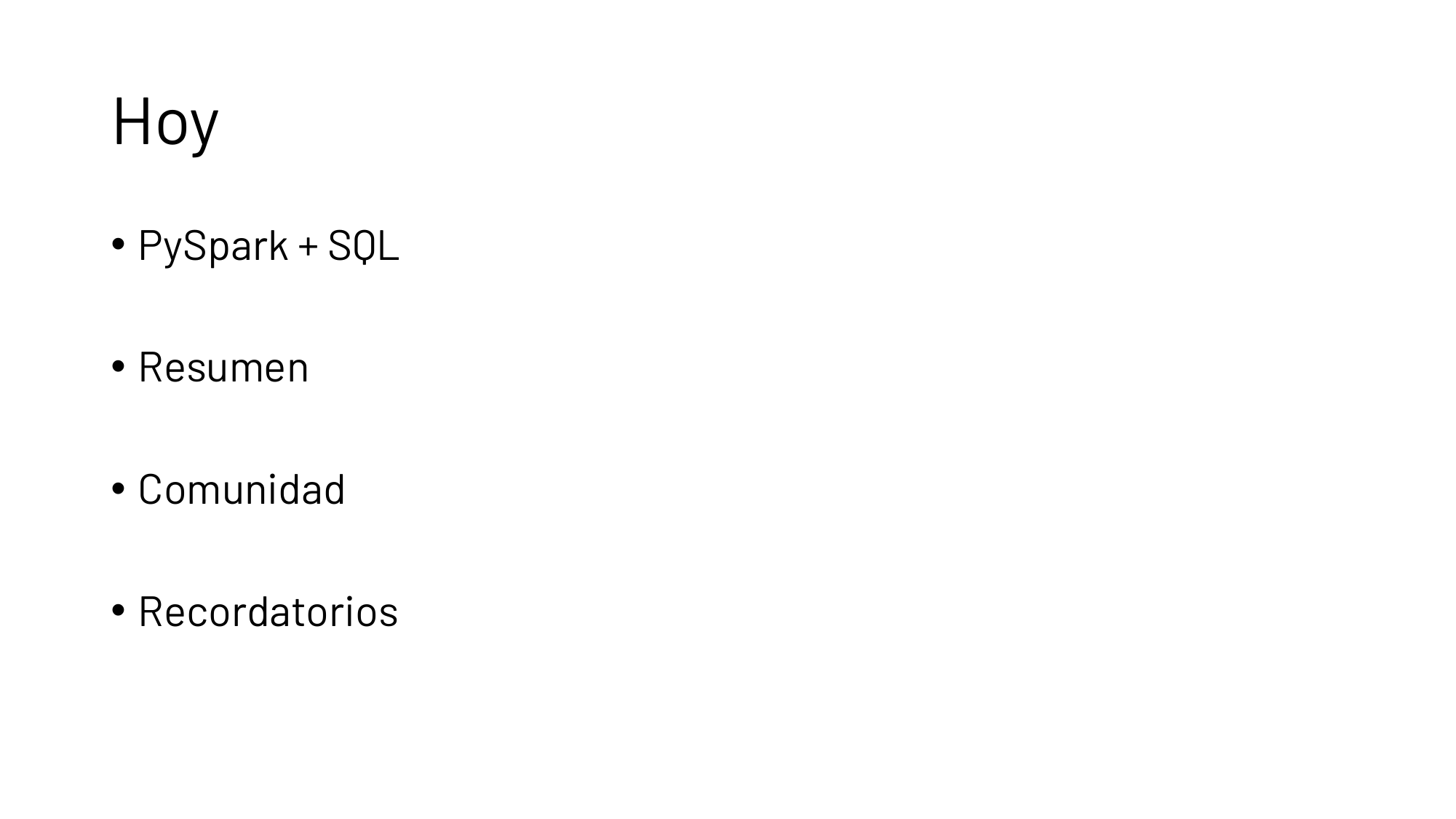

# Hoy
PySpark + SQL

Resumen

Comunidad

Recordatorios